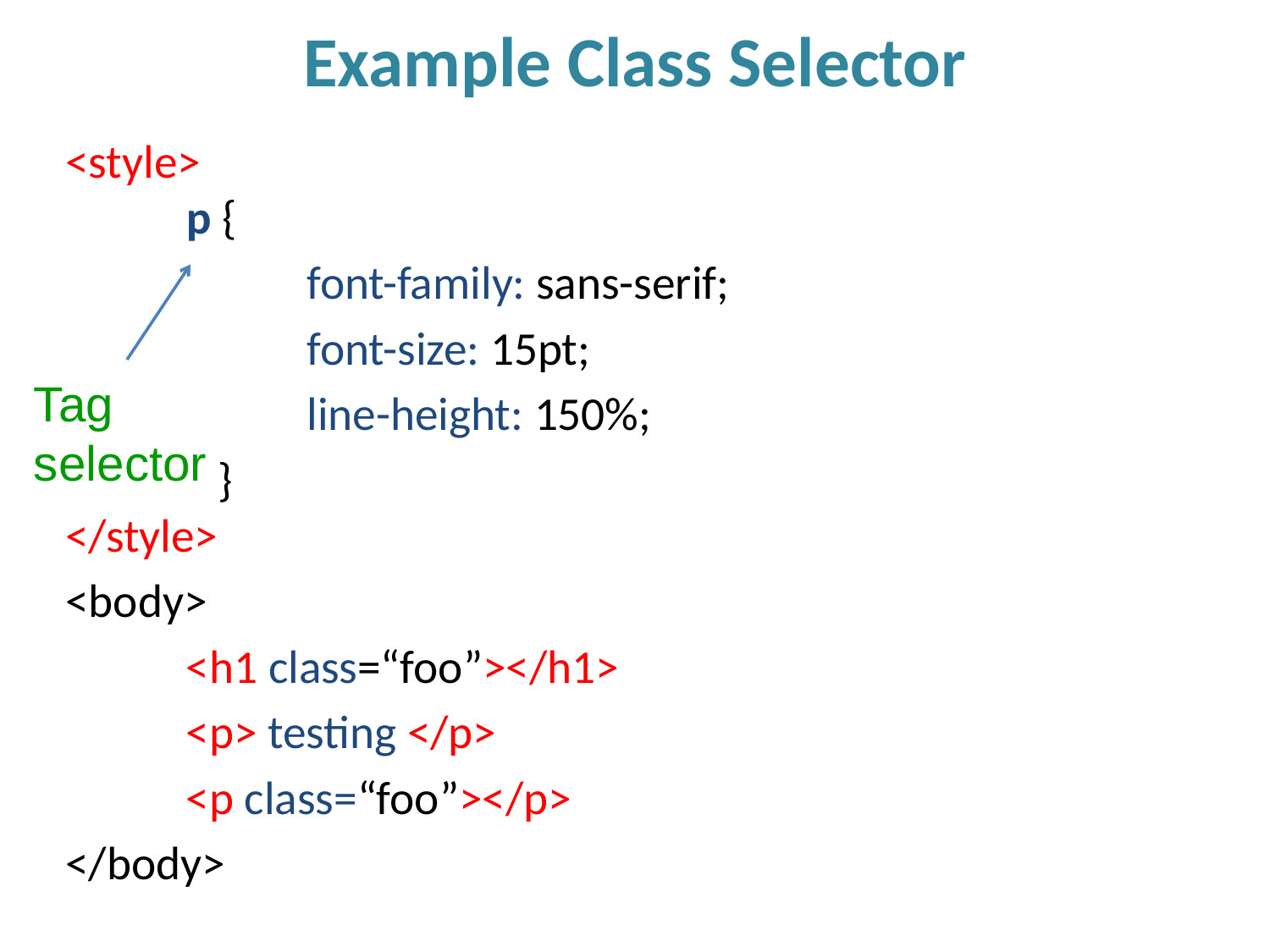

# Example Class Selector
<style>
	p {
		font-family: sans-serif;
		font-size: 15pt;
		line-height: 150%;
	   }
</style>
<body>
	<h1 class=“foo”></h1>
	<p> testing </p>
	<p class=“foo”></p>
</body>
Tag selector
6